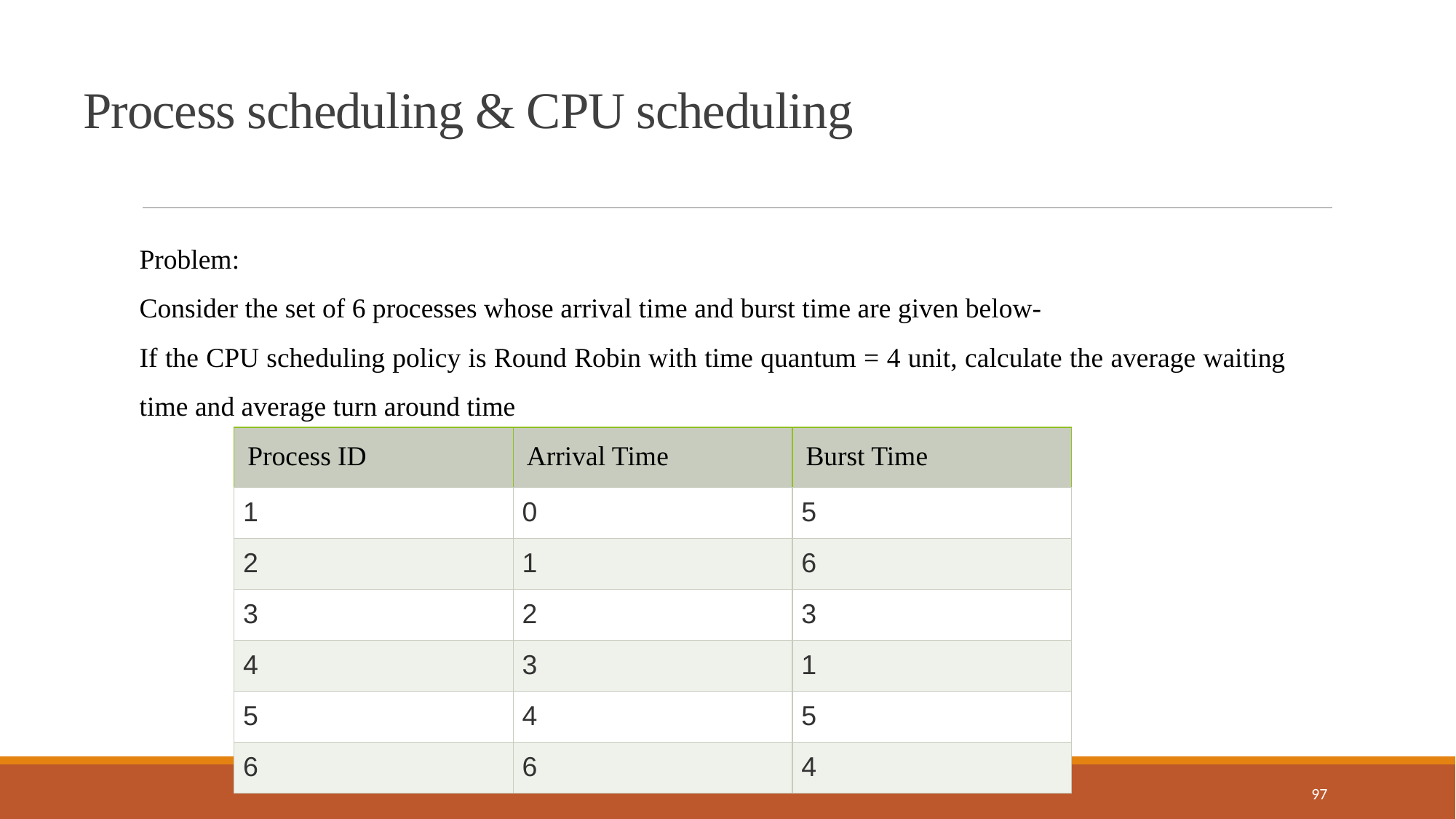

Process scheduling & CPU scheduling
Problem:
Consider the set of 6 processes whose arrival time and burst time are given below-
If the CPU scheduling policy is Round Robin with time quantum = 4 unit, calculate the average waiting time and average turn around time
| Process ID | Arrival Time | Burst Time |
| --- | --- | --- |
| 1 | 0 | 5 |
| 2 | 1 | 6 |
| 3 | 2 | 3 |
| 4 | 3 | 1 |
| 5 | 4 | 5 |
| 6 | 6 | 4 |
97